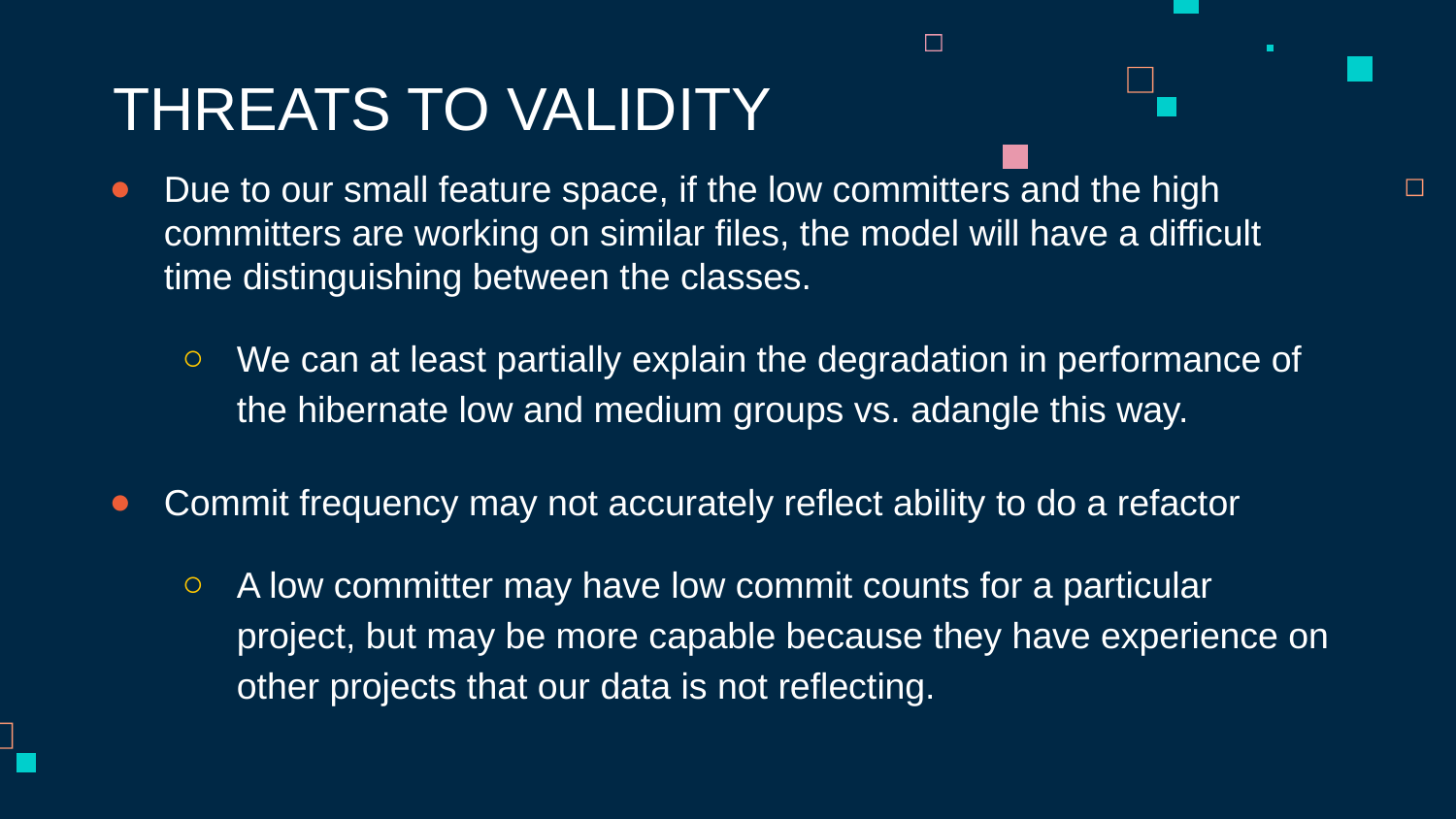

THREATS TO VALIDITY
Due to our small feature space, if the low committers and the high committers are working on similar files, the model will have a difficult time distinguishing between the classes.
We can at least partially explain the degradation in performance of the hibernate low and medium groups vs. adangle this way.
Commit frequency may not accurately reflect ability to do a refactor
A low committer may have low commit counts for a particular project, but may be more capable because they have experience on other projects that our data is not reflecting.